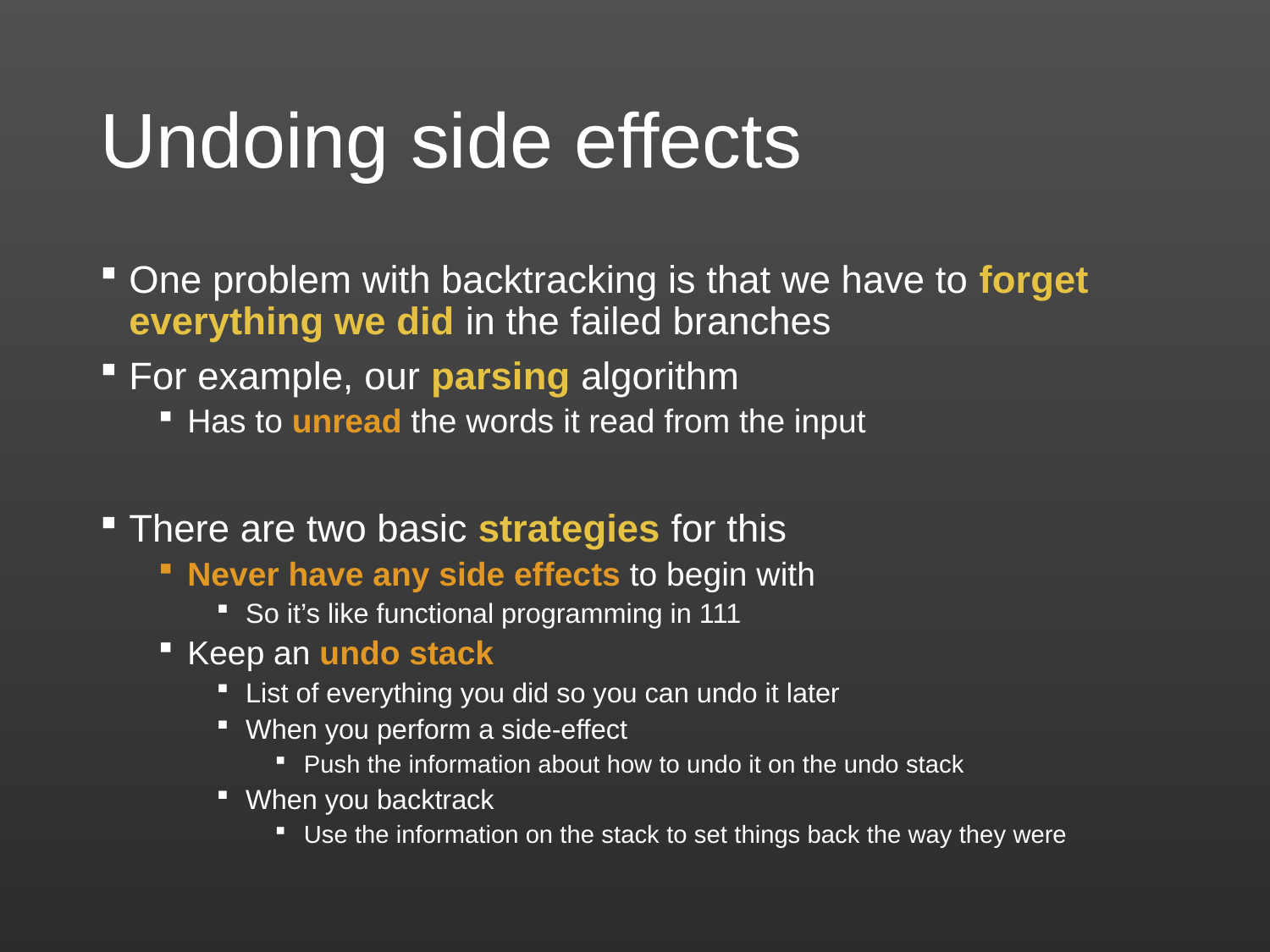

# Undoing side effects
One problem with backtracking is that we have to forget everything we did in the failed branches
For example, our parsing algorithm
Has to unread the words it read from the input

There are two basic strategies for this
Never have any side effects to begin with
So it’s like functional programming in 111
Keep an undo stack
List of everything you did so you can undo it later
When you perform a side-effect
Push the information about how to undo it on the undo stack
When you backtrack
Use the information on the stack to set things back the way they were